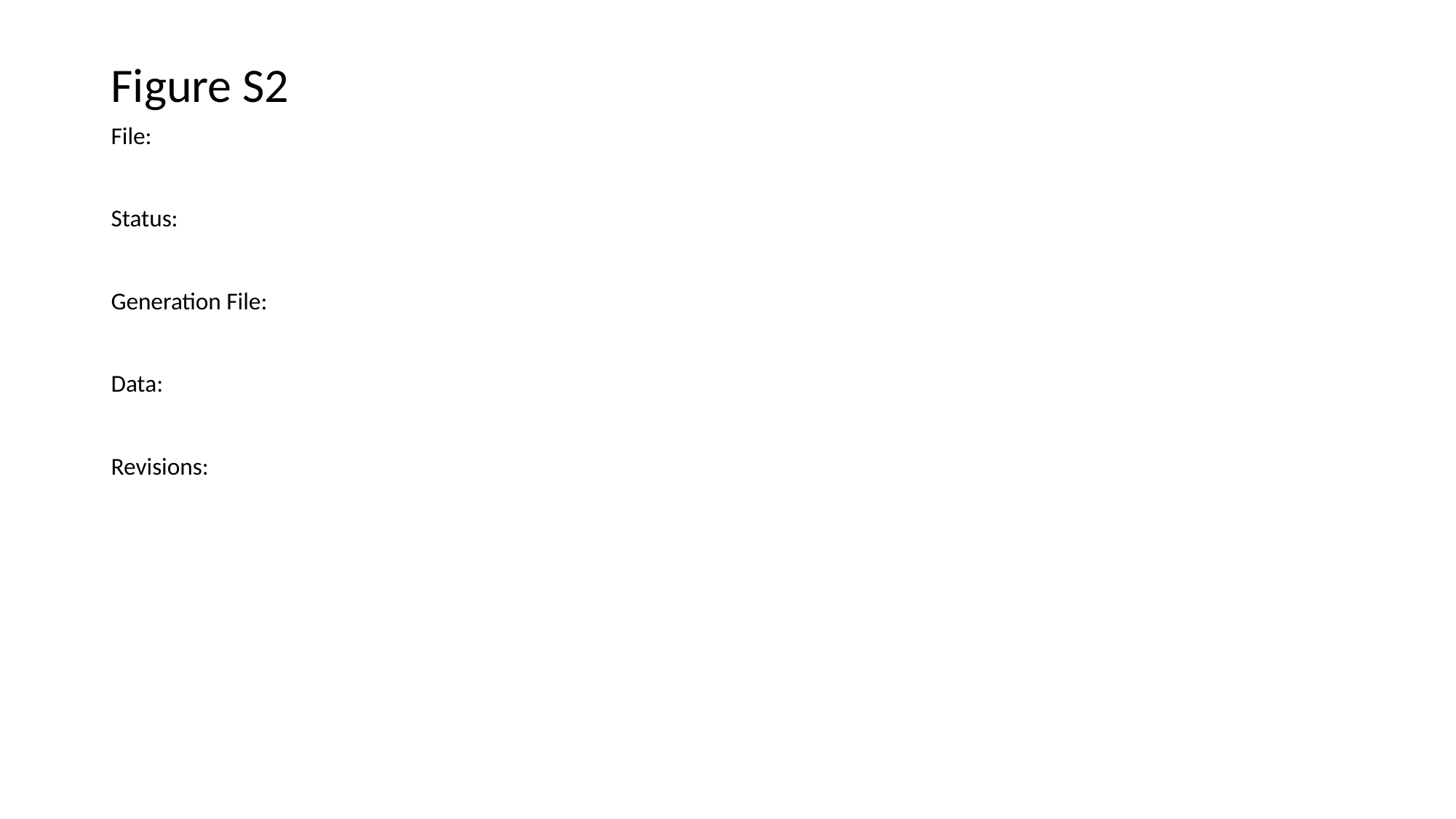

# Figure S2
File:

Status:

Generation File:

Data:

Revisions: